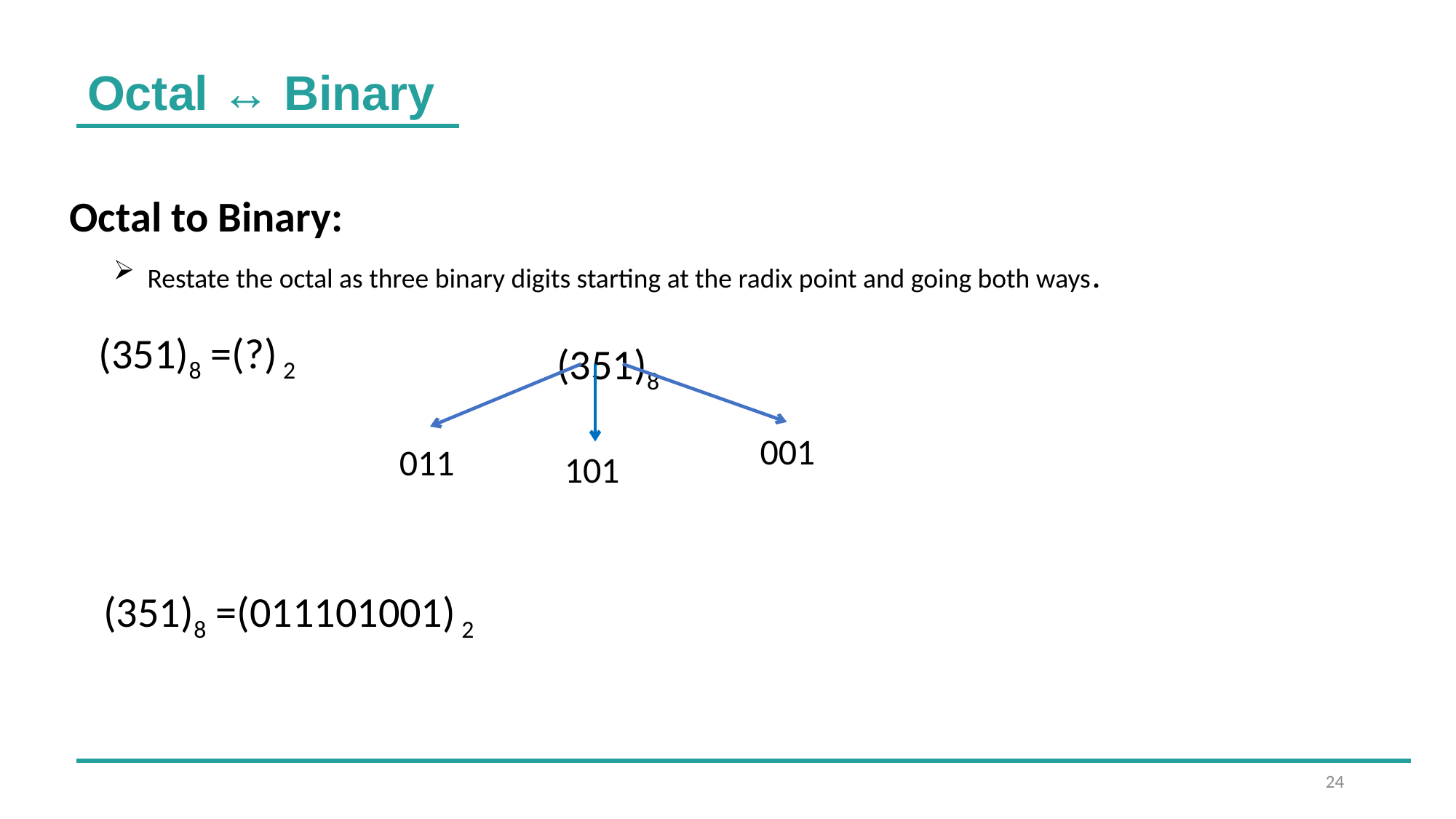

Octal ↔ Binary
Octal to Binary:
Restate the octal as three binary digits starting at the radix point and going both ways.

(351)8
(351)8 =(?) 2
001
011
101
(351)8 =(011101001) 2
24